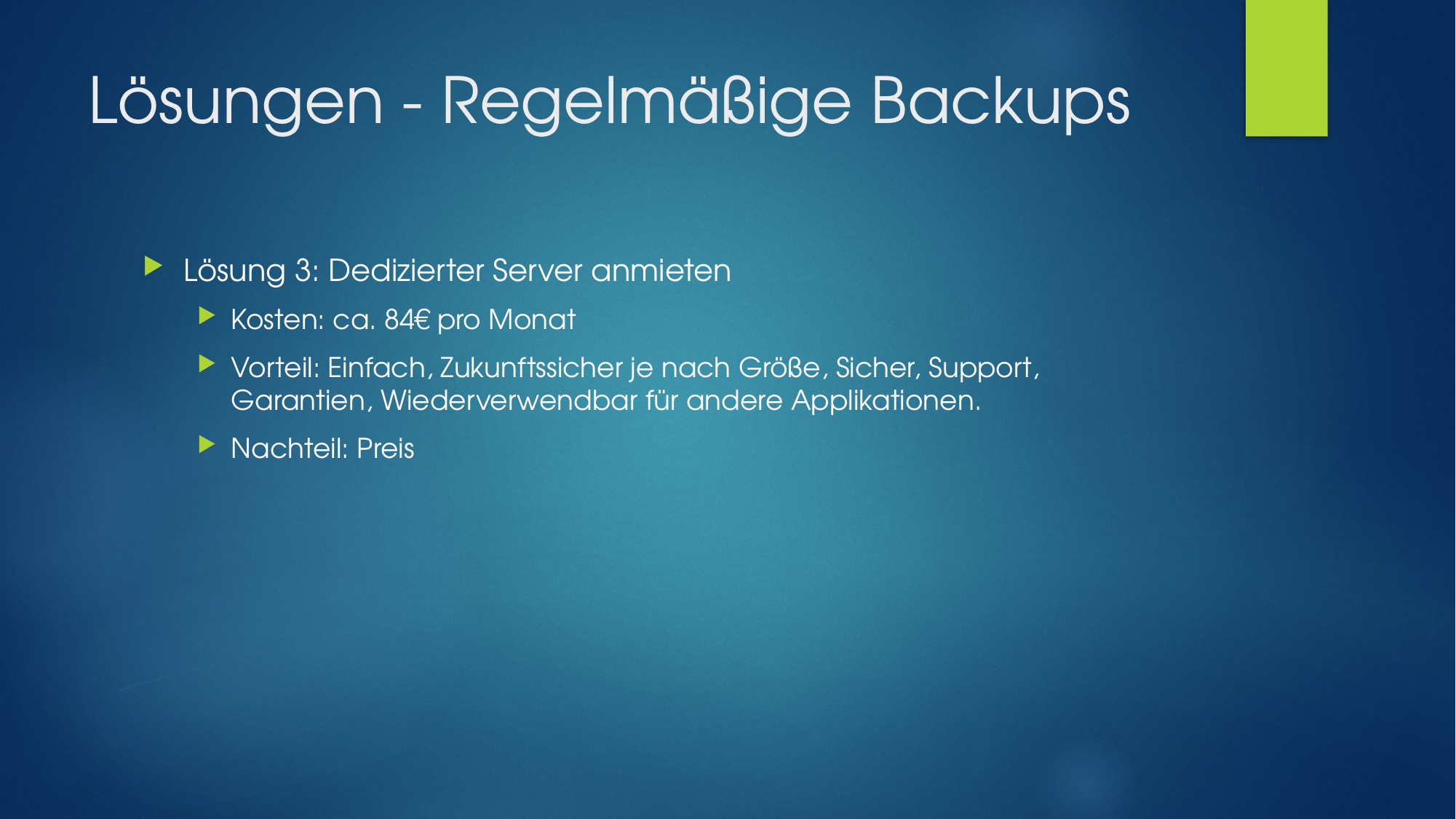

# Lösungen - Regelmäßige Backups
Lösung 3: Dedizierter Server anmieten
Kosten: ca. 84€ pro Monat
Vorteil: Einfach, Zukunftssicher je nach Größe, Sicher, Support, Garantien, Wiederverwendbar für andere Applikationen.
Nachteil: Preis